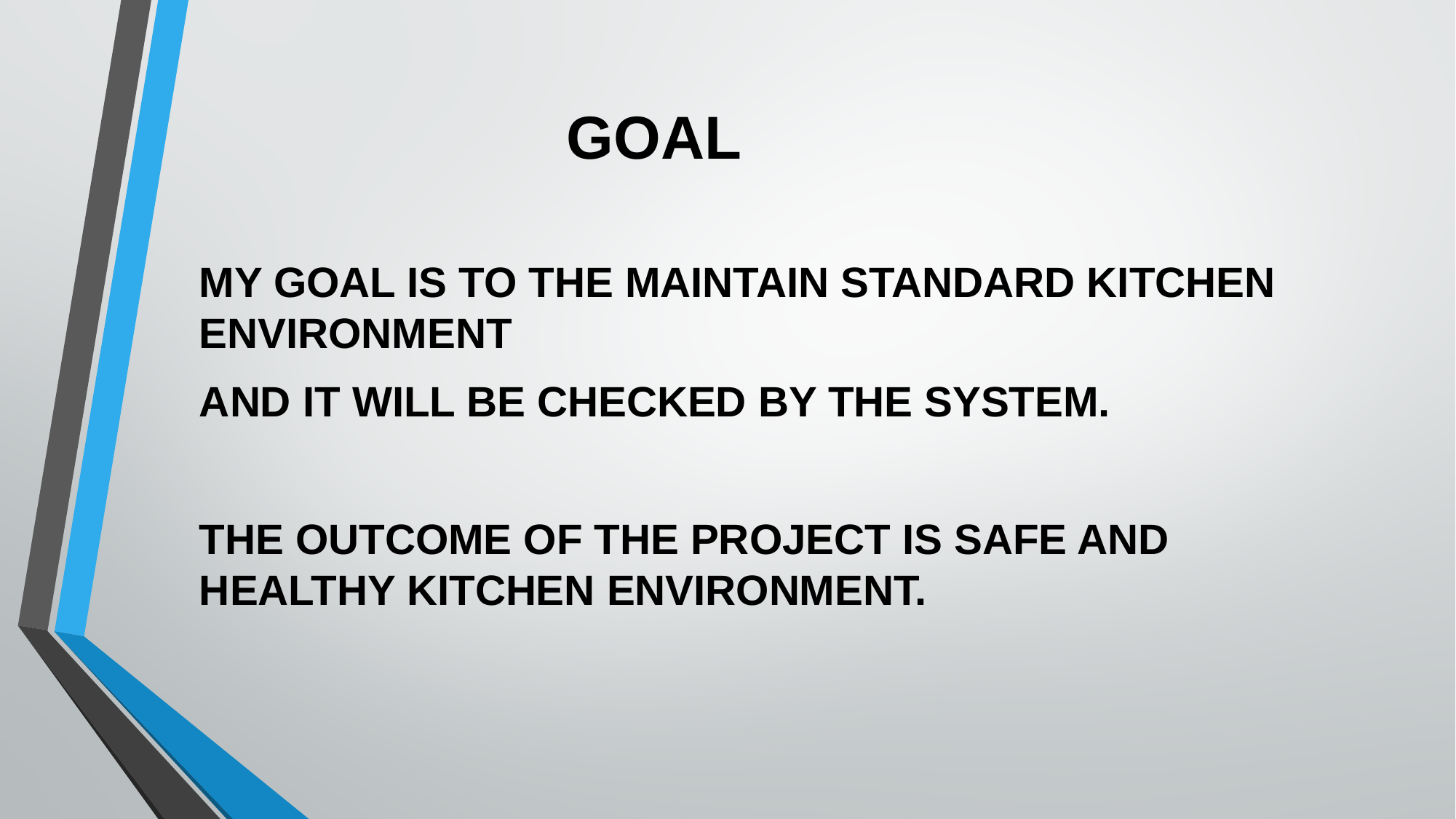

# GOAL
MY GOAL IS TO THE MAINTAIN STANDARD KITCHEN ENVIRONMENT
AND IT WILL BE CHECKED BY THE SYSTEM.

THE OUTCOME OF THE PROJECT IS SAFE AND HEALTHY KITCHEN ENVIRONMENT.